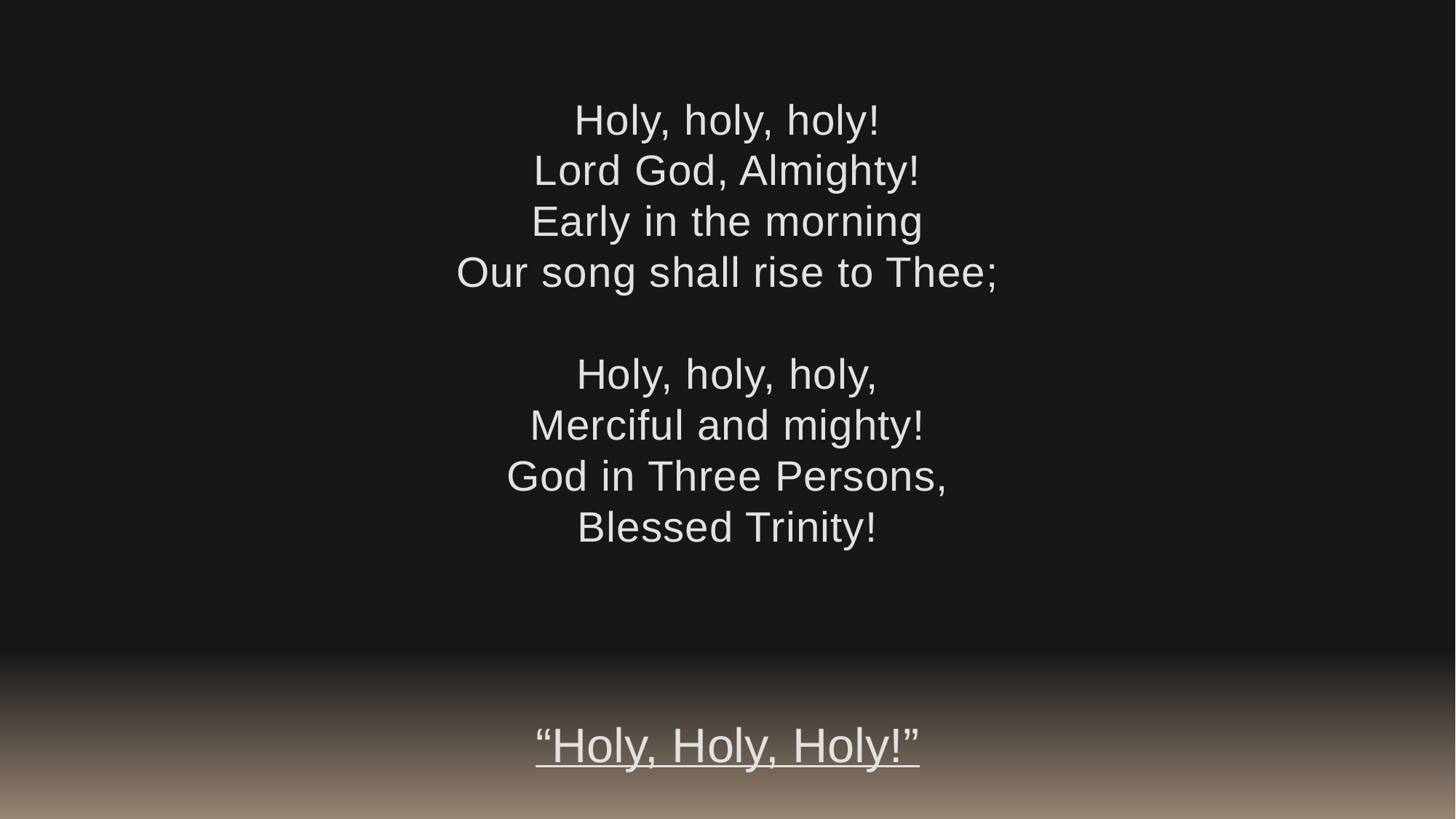

Holy, holy, holy!
Lord God, Almighty!
Early in the morning
Our song shall rise to Thee;

Holy, holy, holy,
Merciful and mighty!
God in Three Persons,
Blessed Trinity!

“Holy, Holy, Holy!”